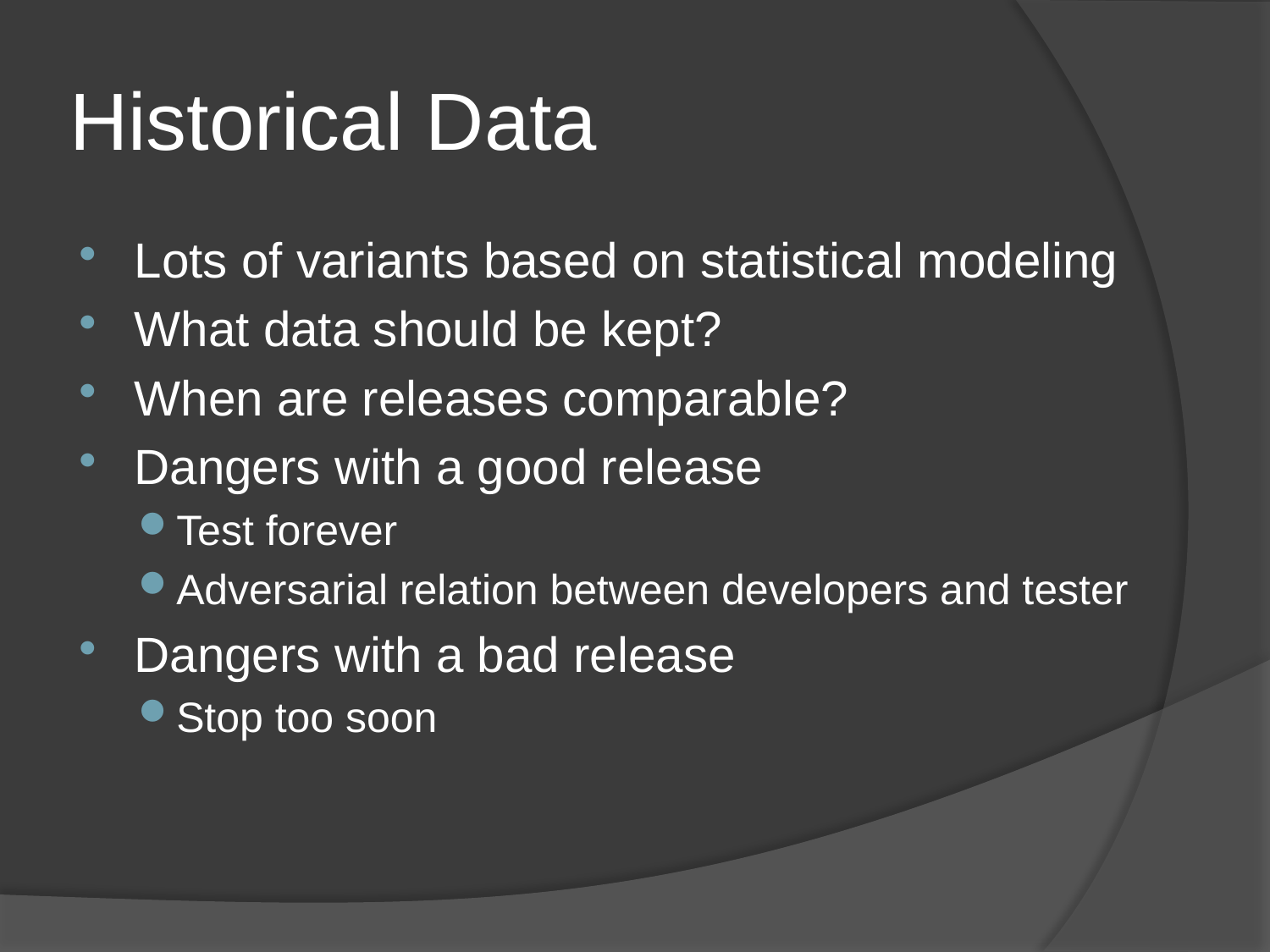

# Historical Data
Lots of variants based on statistical modeling
What data should be kept?
When are releases comparable?
Dangers with a good release
Test forever
Adversarial relation between developers and tester
Dangers with a bad release
Stop too soon